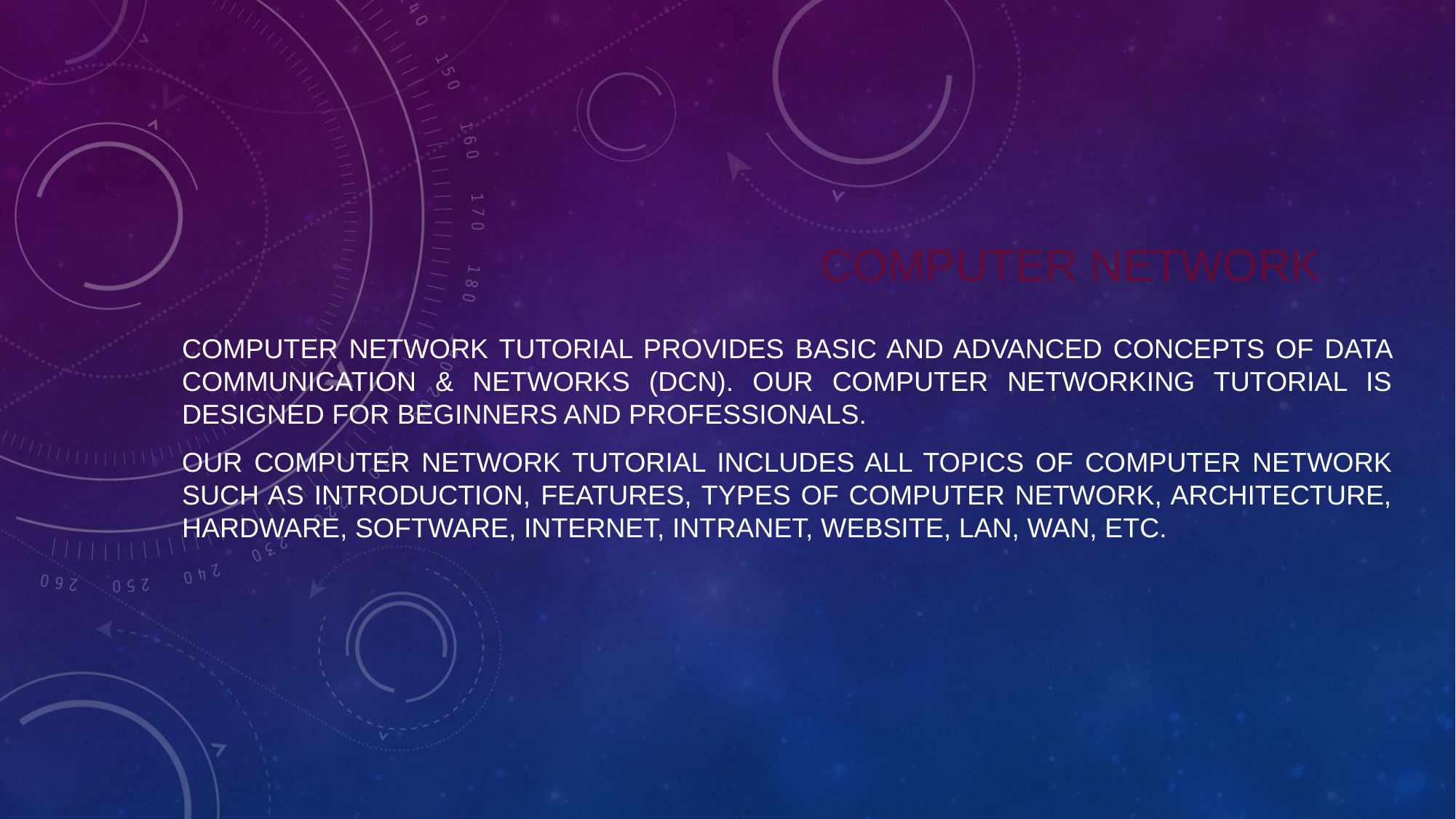

# Computer Network
Computer Network tutorial provides basic and advanced concepts of Data Communication & Networks (DCN). Our Computer Networking Tutorial is designed for beginners and professionals.
Our Computer Network tutorial includes all topics of Computer Network such as introduction, features, types of computer network, architecture, hardware, software, internet, intranet, website, LAN, WAN, etc.